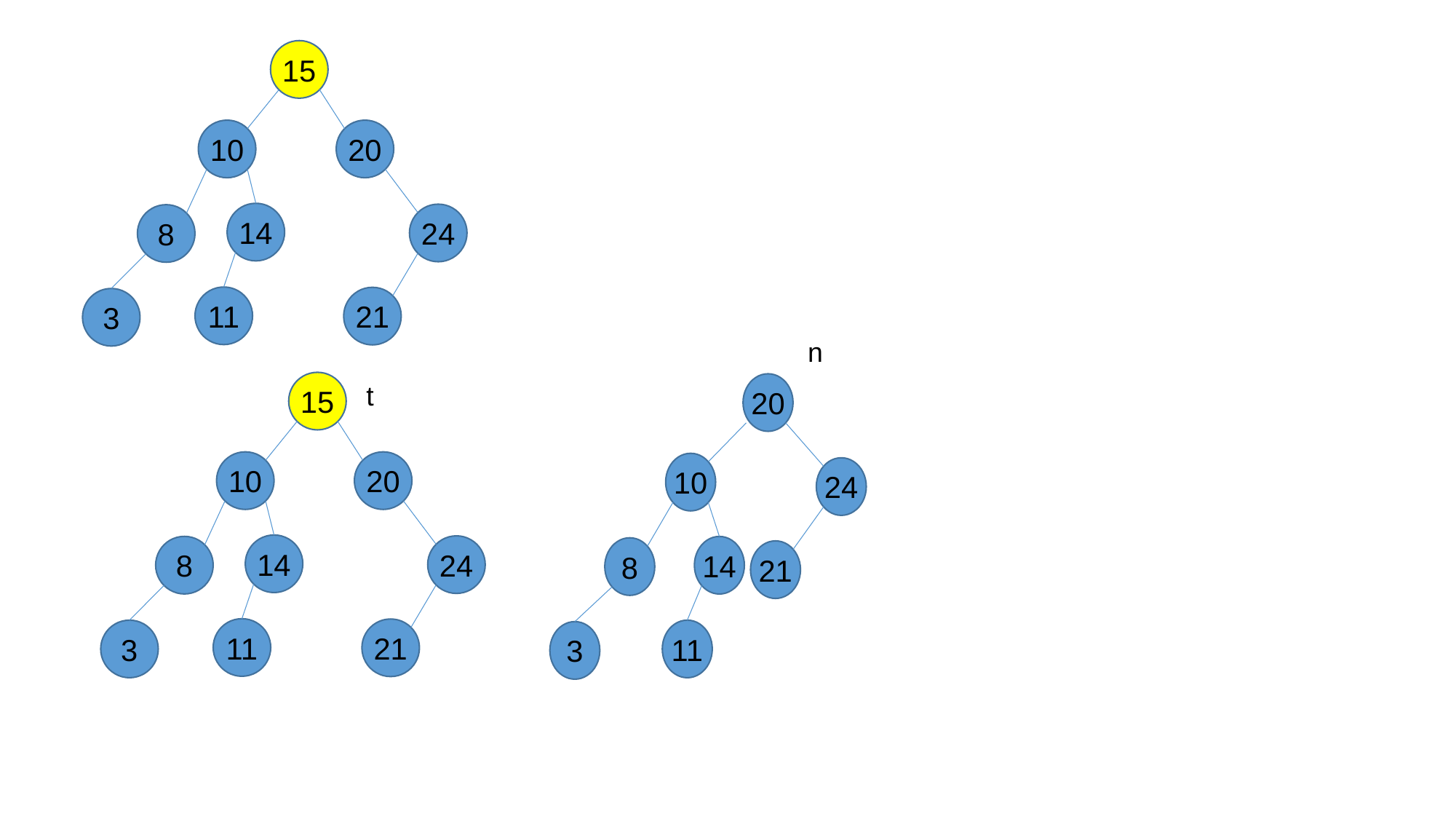

15
10
20
14
24
8
11
21
3
n
15
t
20
10
20
10
24
14
24
8
14
8
21
11
21
3
11
3